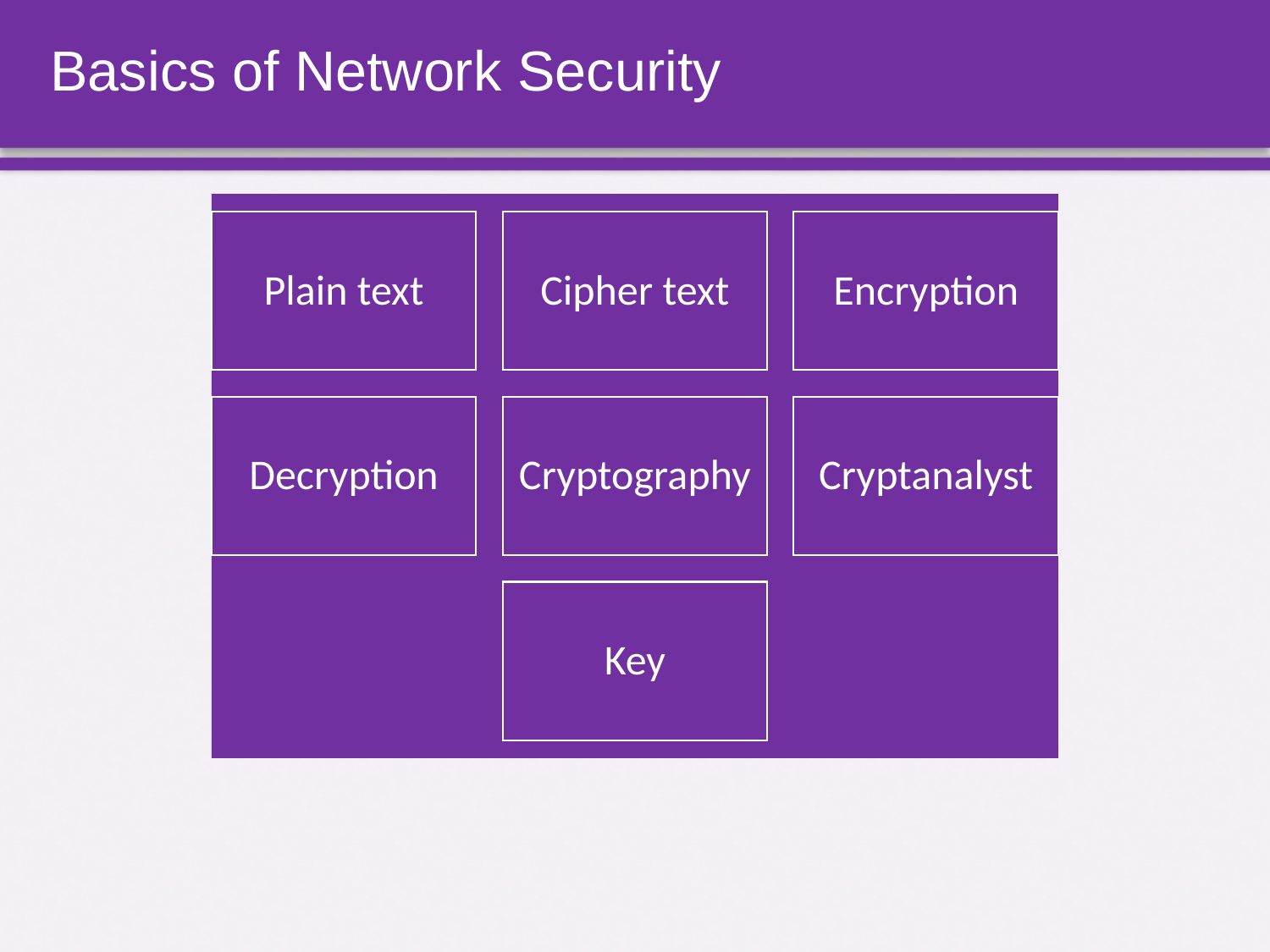

# Basics of Network Security
Plain text
Cipher text
Encryption
Decryption
Cryptography
Cryptanalyst
Key